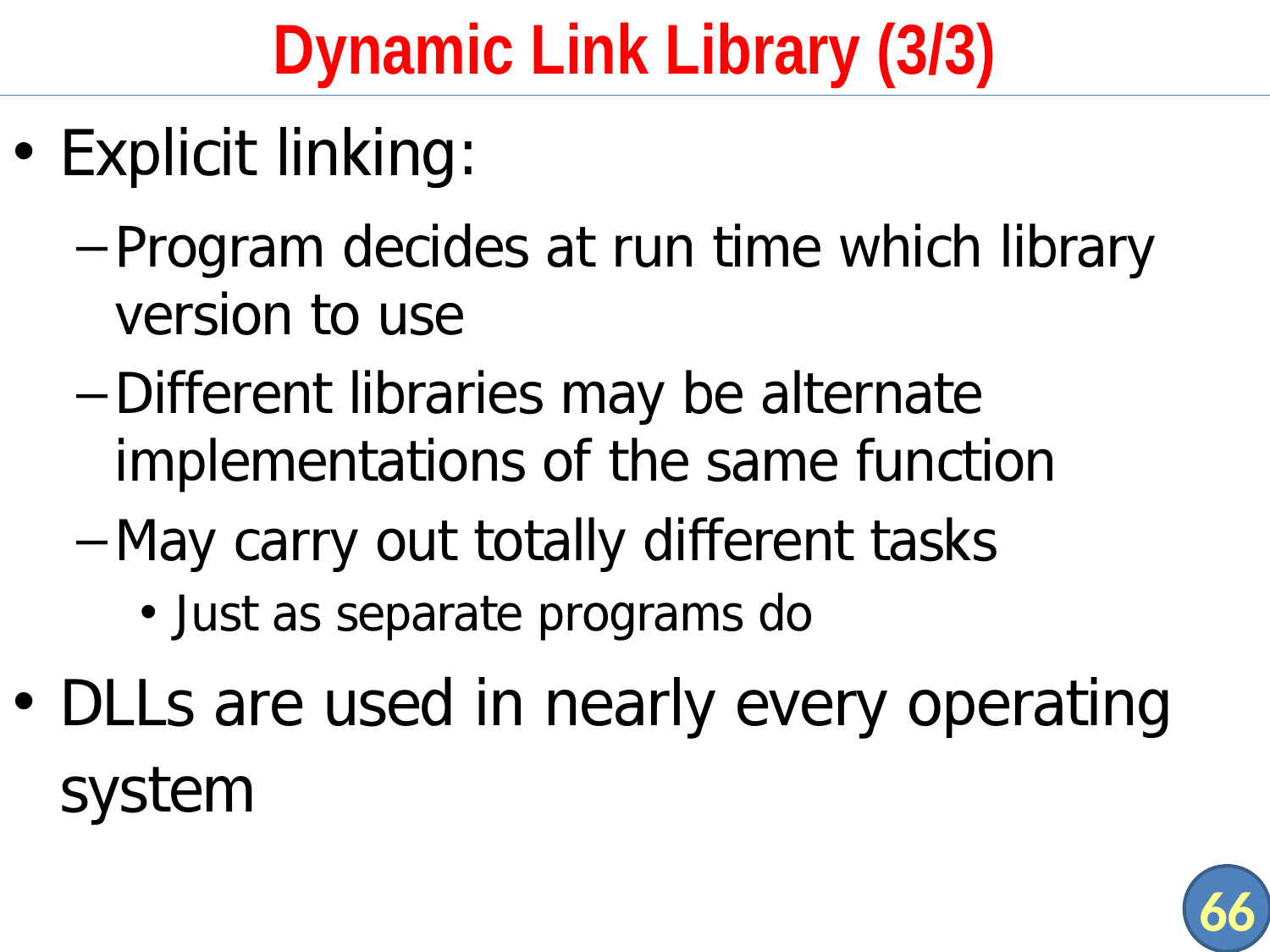

# Dynamic Link Library (3/3)
Explicit linking:
Program decides at run time which library version to use
Different libraries may be alternate implementations of the same function
May carry out totally different tasks
Just as separate programs do
DLLs are used in nearly every operating system

66